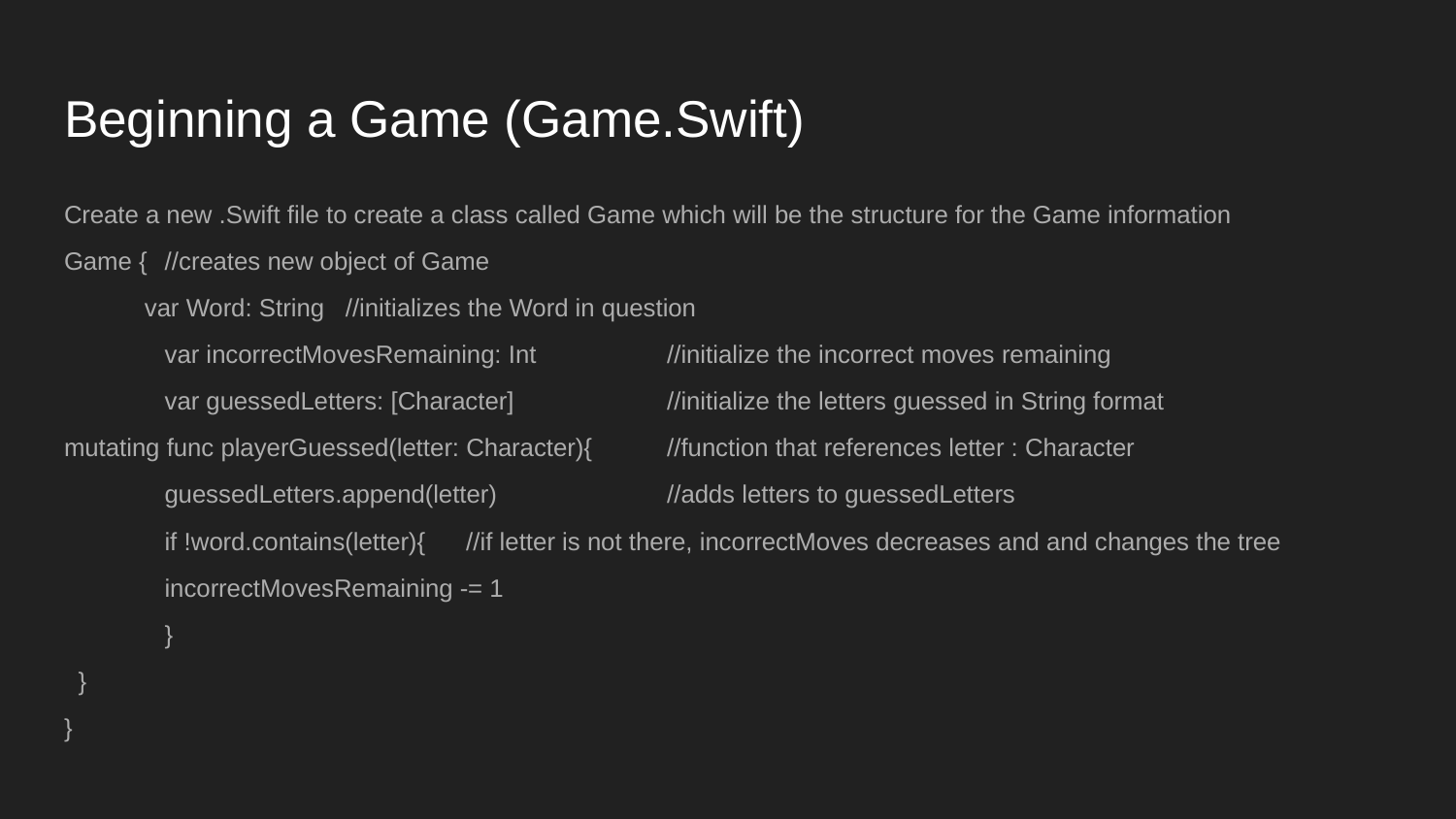

# Beginning a Game (Game.Swift)
Create a new .Swift file to create a class called Game which will be the structure for the Game information
Game {		//creates new object of Game
var Word: String					//initializes the Word in question
	var incorrectMovesRemaining: Int			//initialize the incorrect moves remaining
	var guessedLetters: [Character]			//initialize the letters guessed in String format
mutating func playerGuessed(letter: Character){		//function that references letter : Character
	guessedLetters.append(letter)			//adds letters to guessedLetters
	if !word.contains(letter){				//if letter is not there, incorrectMoves decreases and and changes the tree
		incorrectMovesRemaining -= 1
	}
  }
}